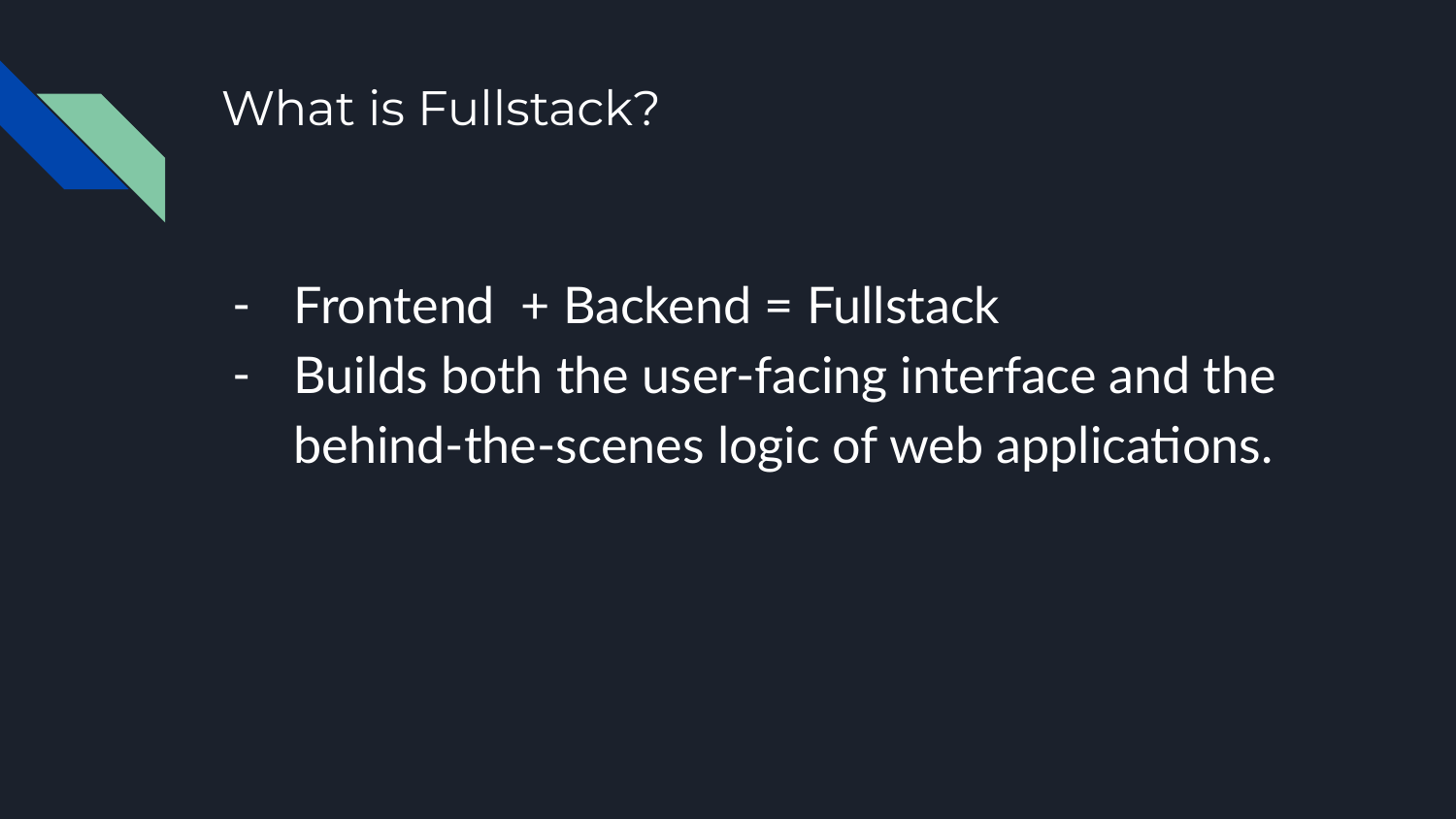

# What is Fullstack?
Frontend  + Backend = Fullstack
Builds both the user-facing interface and the behind-the-scenes logic of web applications.